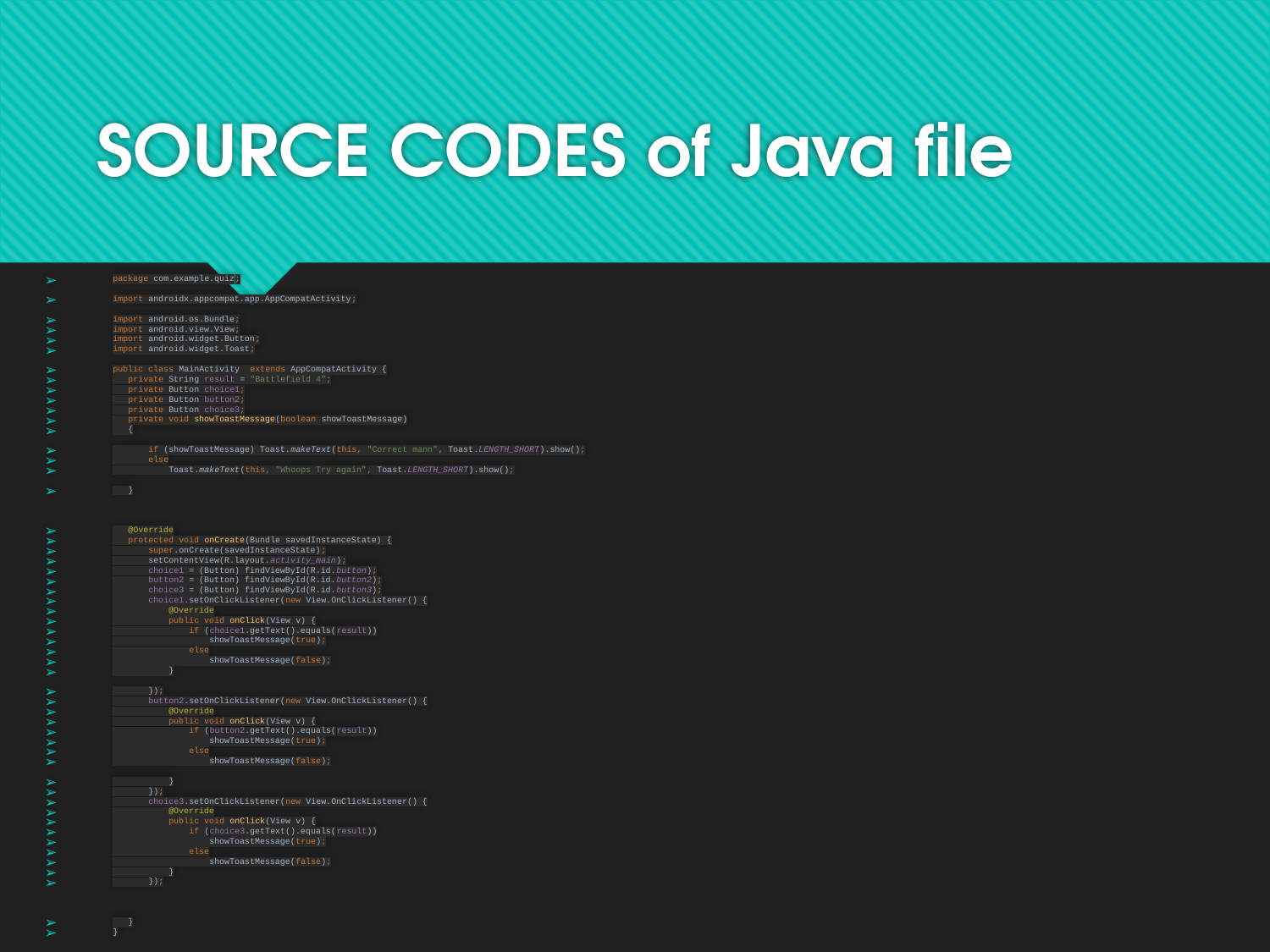

# SOURCE CODES of Java file
package com.example.quiz;

import androidx.appcompat.app.AppCompatActivity;

import android.os.Bundle;
import android.view.View;
import android.widget.Button;
import android.widget.Toast;

public class MainActivity  extends AppCompatActivity {
   private String result = "Battlefield 4";
   private Button choice1;
   private Button button2;
   private Button choice3;
   private void showToastMessage(boolean showToastMessage)
   {

       if (showToastMessage) Toast.makeText(this, "Correct mann", Toast.LENGTH_SHORT).show();
       else
           Toast.makeText(this, "Whoops Try again", Toast.LENGTH_SHORT).show();

   }

   @Override
   protected void onCreate(Bundle savedInstanceState) {
       super.onCreate(savedInstanceState);
       setContentView(R.layout.activity_main);
       choice1 = (Button) findViewById(R.id.button);
       button2 = (Button) findViewById(R.id.button2);
       choice3 = (Button) findViewById(R.id.button3);
       choice1.setOnClickListener(new View.OnClickListener() {
           @Override
           public void onClick(View v) {
               if (choice1.getText().equals(result))
                   showToastMessage(true);
               else
                   showToastMessage(false);
           }

       });
       button2.setOnClickListener(new View.OnClickListener() {
           @Override
           public void onClick(View v) {
               if (button2.getText().equals(result))
                   showToastMessage(true);
               else
                   showToastMessage(false);

           }
       });
       choice3.setOnClickListener(new View.OnClickListener() {
           @Override
           public void onClick(View v) {
               if (choice3.getText().equals(result))
                   showToastMessage(true);
               else
                   showToastMessage(false);
           }
       });

   }
}